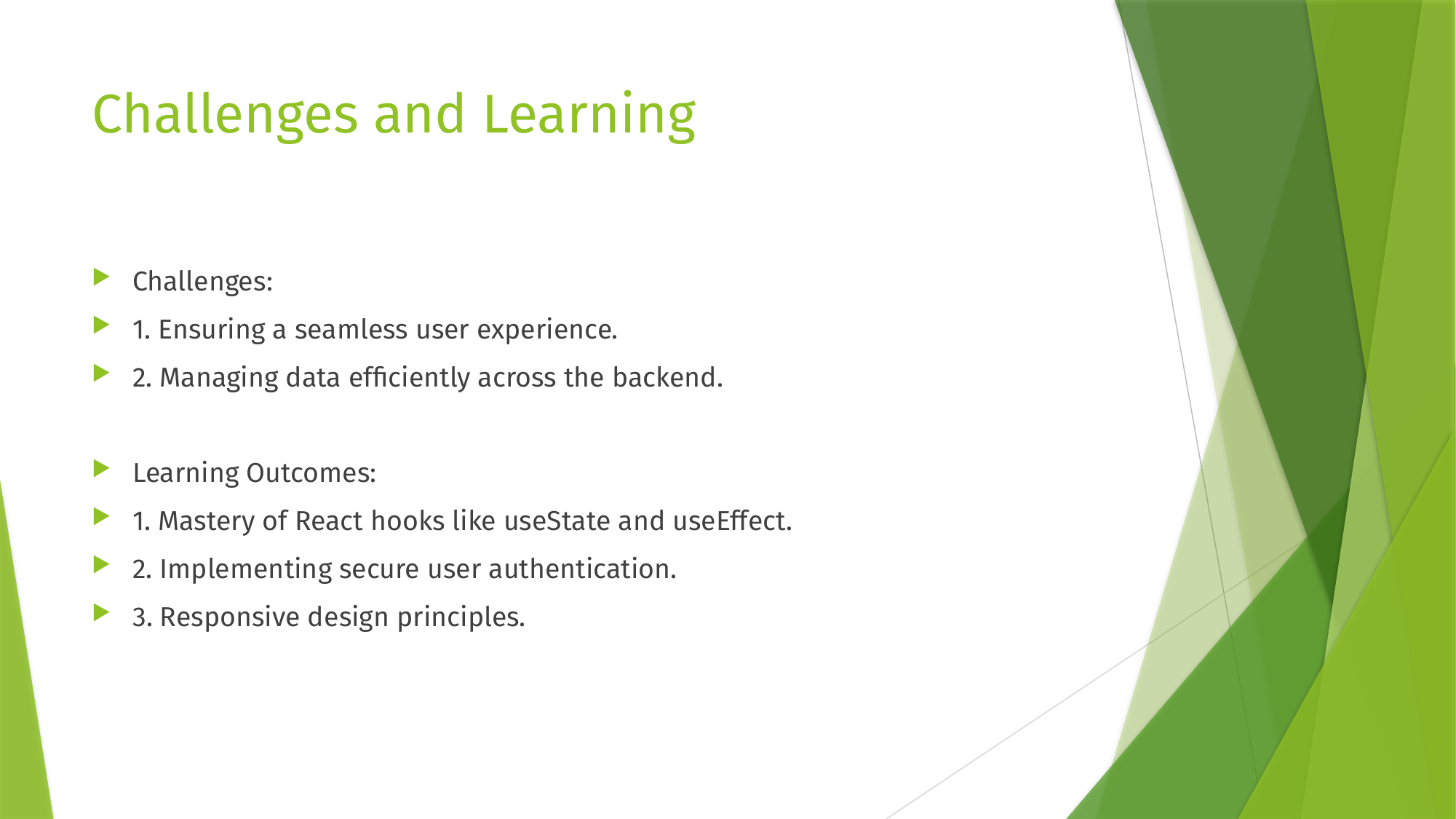

# Challenges and Learning
Challenges:
1. Ensuring a seamless user experience.
2. Managing data efficiently across the backend.

Learning Outcomes:
1. Mastery of React hooks like useState and useEffect.
2. Implementing secure user authentication.
3. Responsive design principles.